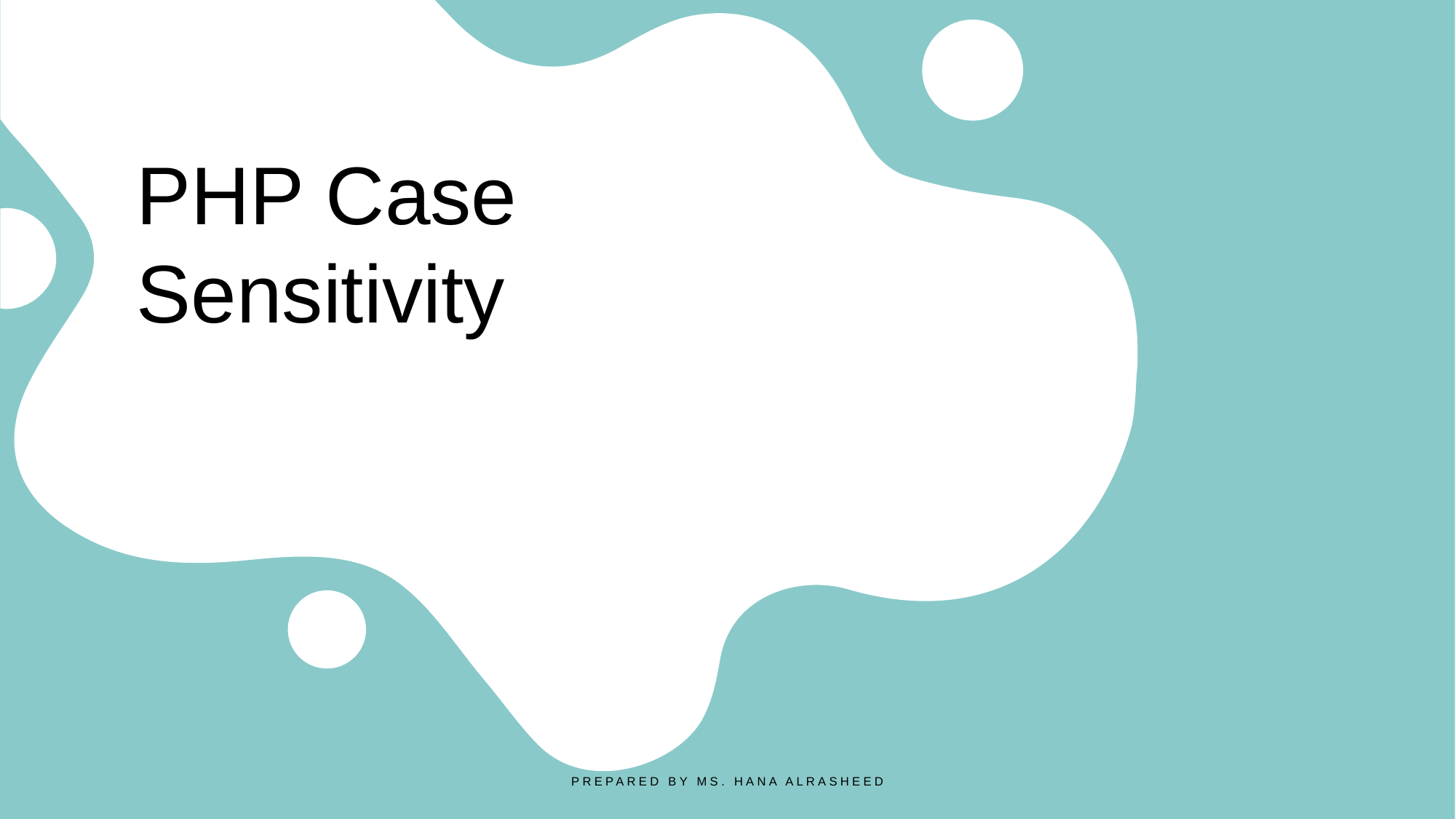

# PHP Case Sensitivity
Prepared By Ms. Hana AlRasheed